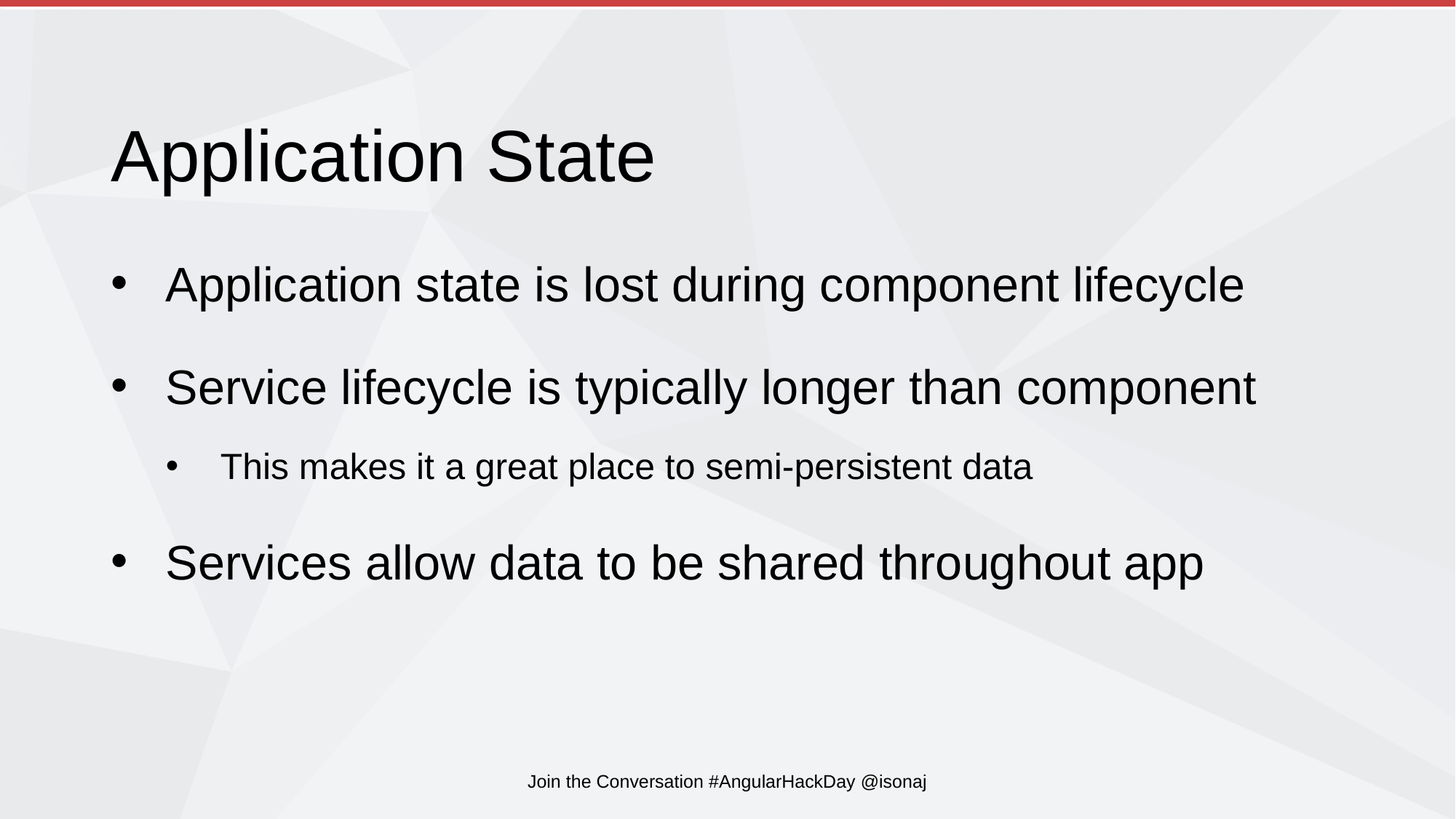

# Application State
Application state is lost during component lifecycle
Service lifecycle is typically longer than component
This makes it a great place to semi-persistent data
Services allow data to be shared throughout app
Join the Conversation #AngularHackDay @isonaj